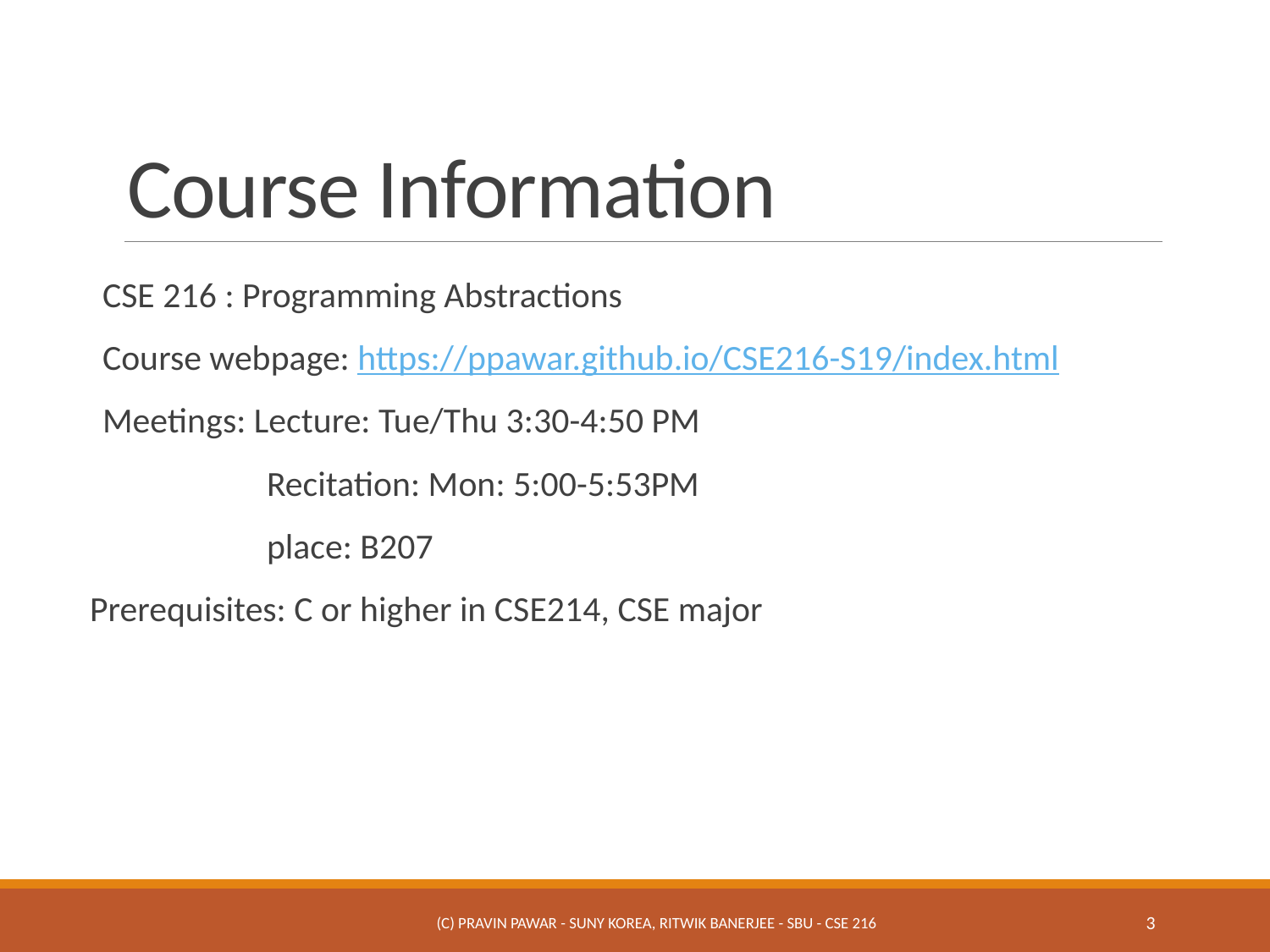

# Course Information
CSE 216 : Programming Abstractions
Course webpage: https://ppawar.github.io/CSE216-S19/index.html
Meetings: Lecture: Tue/Thu 3:30-4:50 PM
                      Recitation: Mon: 5:00-5:53PM
                      place: B207
Prerequisites: C or higher in CSE214, CSE major
(c) Pravin Pawar - SUNY Korea, Ritwik Banerjee - SBU - CSE 216
3